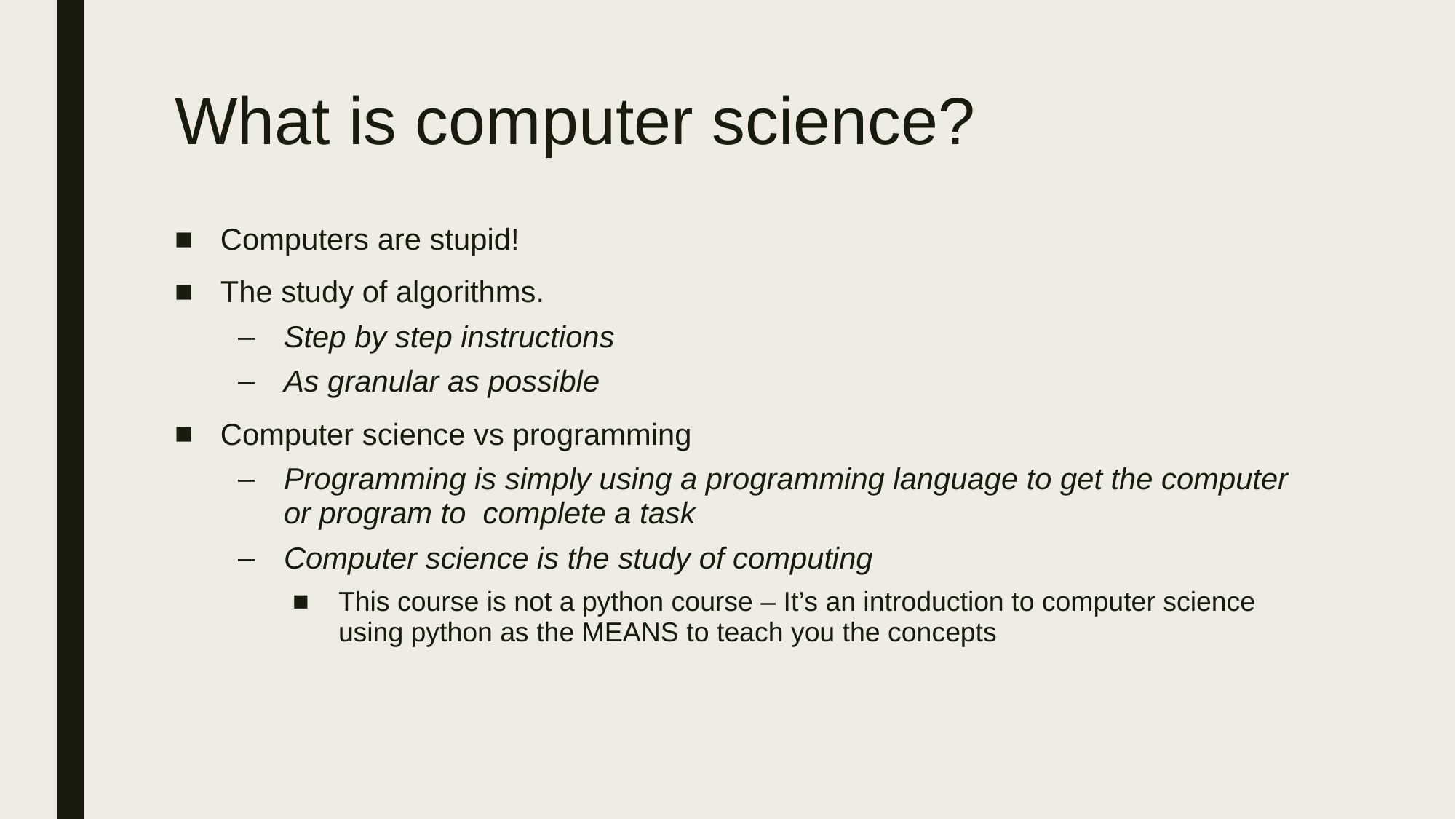

# What is computer science?
Computers are stupid!
The study of algorithms.
Step by step instructions
As granular as possible
Computer science vs programming
Programming is simply using a programming language to get the computer or program to  complete a task
Computer science is the study of computing
This course is not a python course – It’s an introduction to computer science using python as the MEANS to teach you the concepts